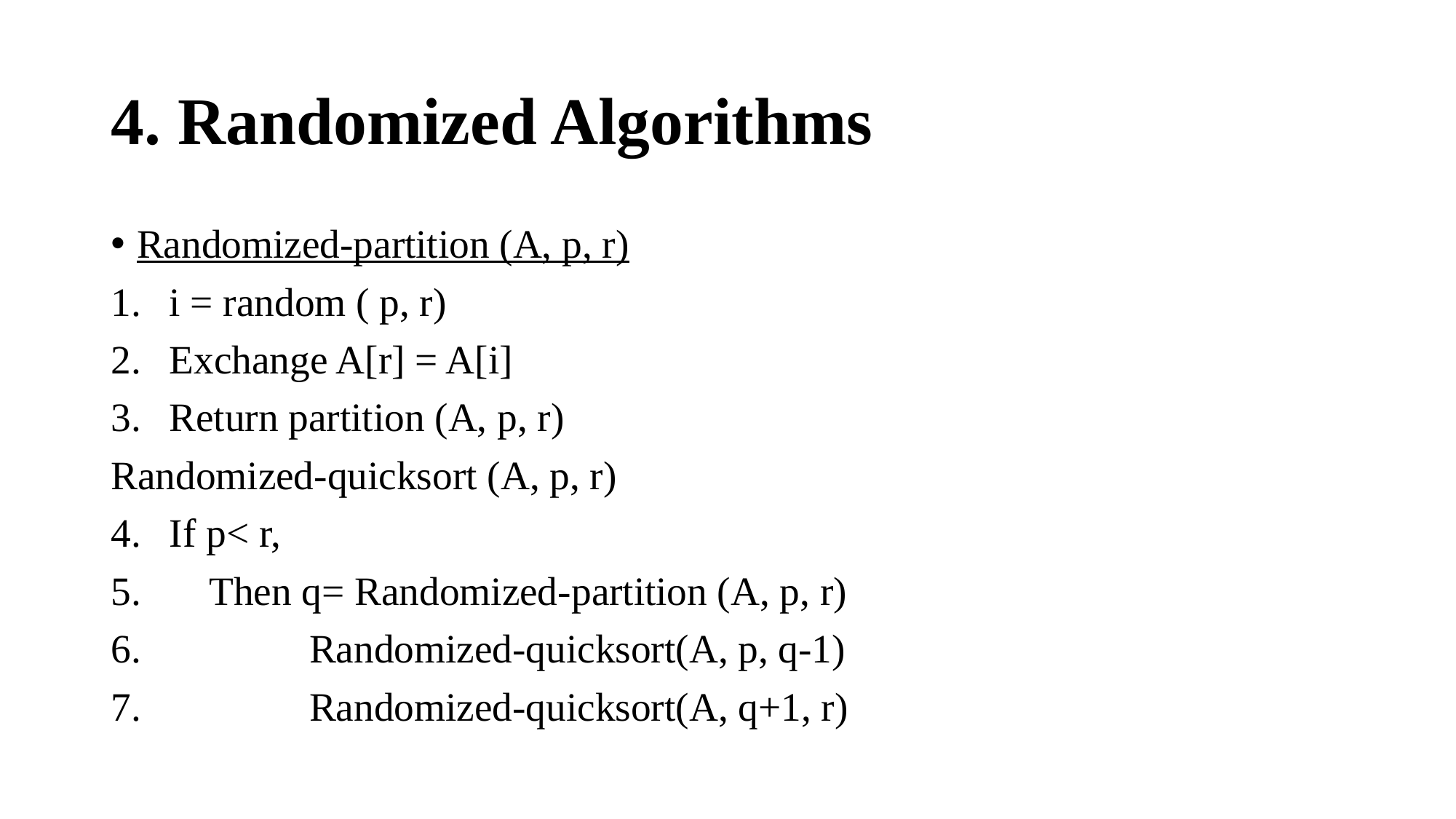

# 4. Randomized Algorithms
Randomized-partition (A, p, r)
i = random ( p, r)
Exchange A[r] = A[i]
Return partition (A, p, r)
Randomized-quicksort (A, p, r)
If p< r,
    Then q= Randomized-partition (A, p, r)
              Randomized-quicksort(A, p, q-1)
              Randomized-quicksort(A, q+1, r)